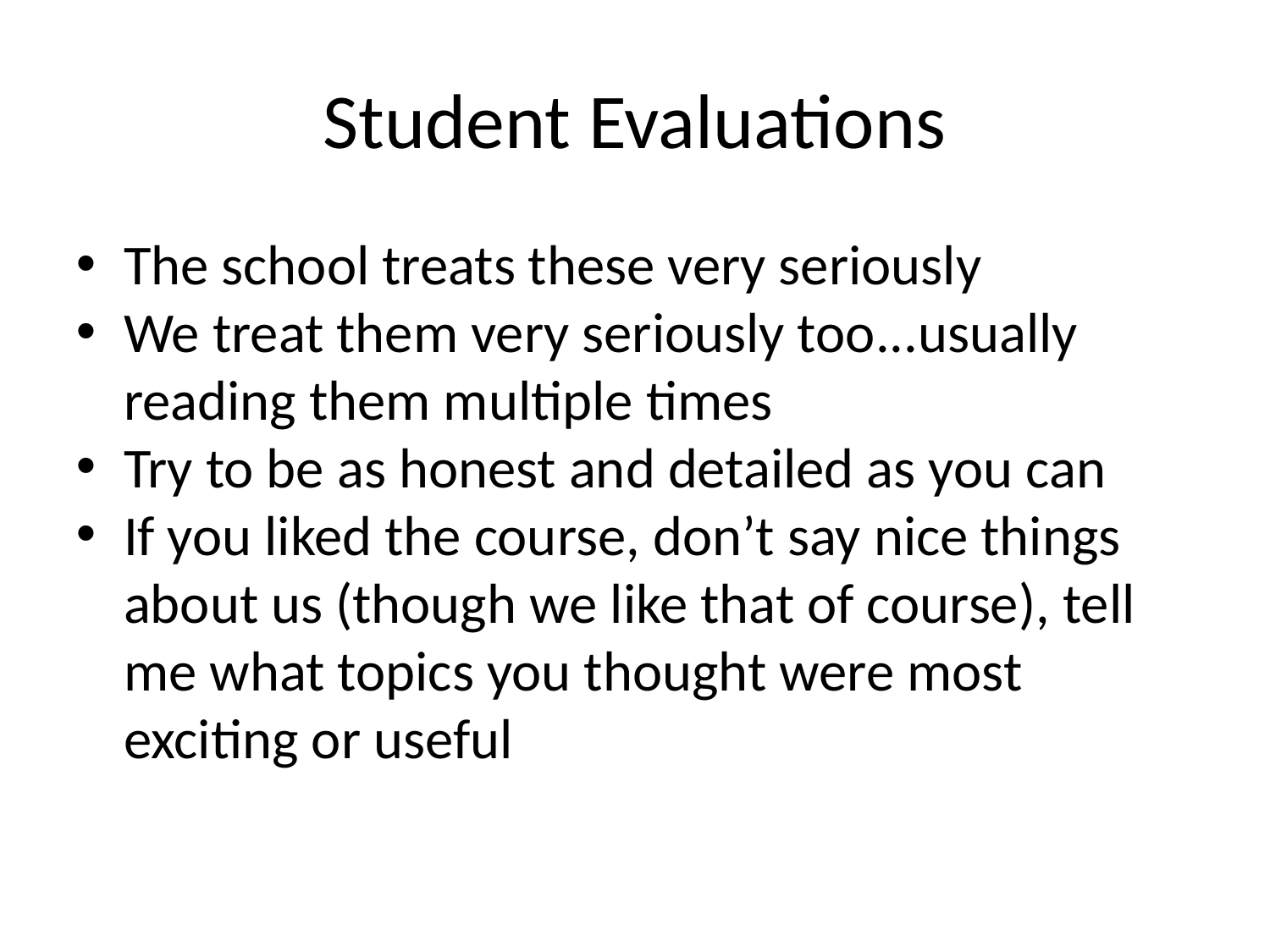

Student Evaluations
The school treats these very seriously
We treat them very seriously too...usually reading them multiple times
Try to be as honest and detailed as you can
If you liked the course, don’t say nice things about us (though we like that of course), tell me what topics you thought were most exciting or useful